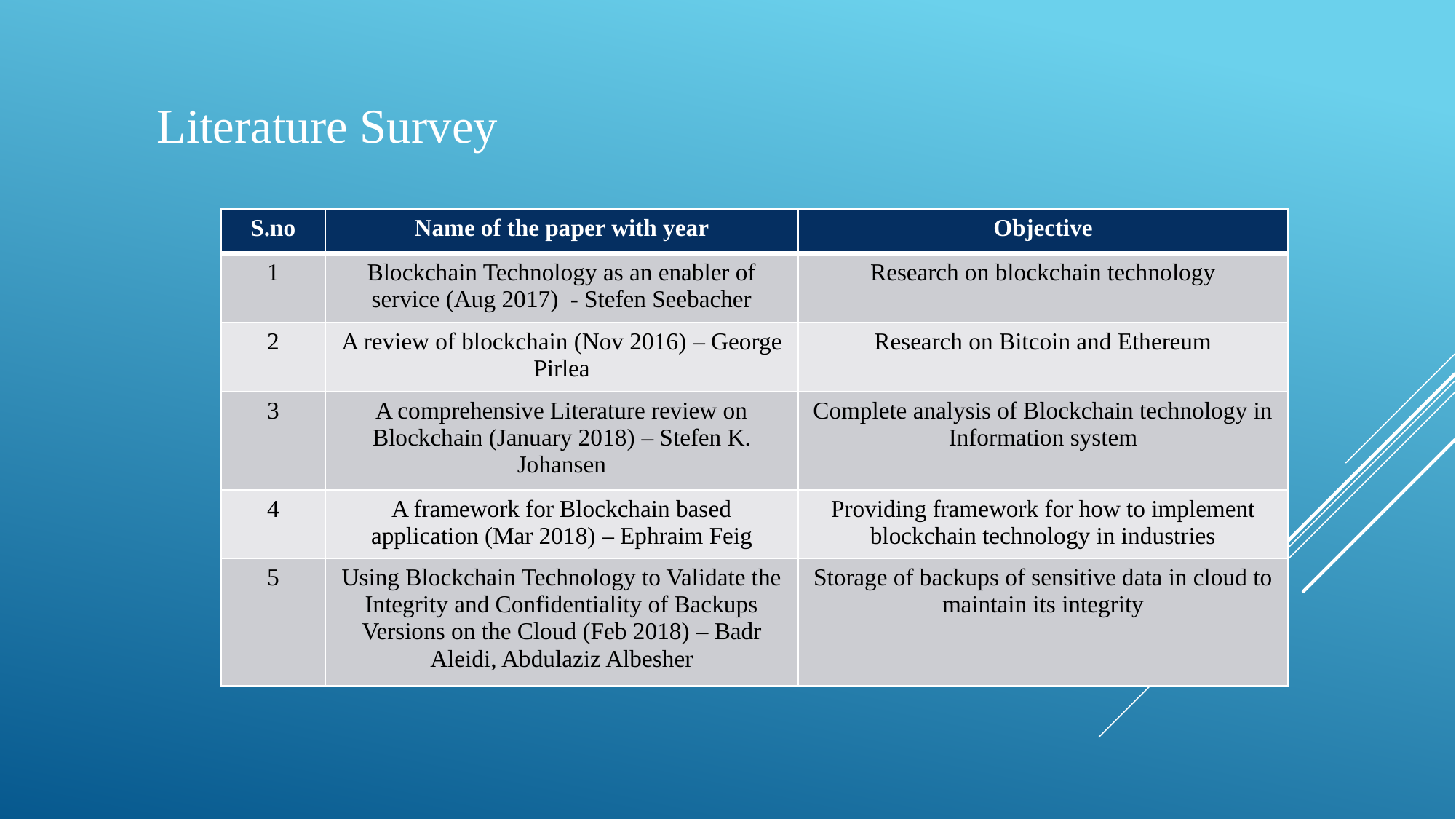

Literature Survey
| S.no | Name of the paper with year | Objective |
| --- | --- | --- |
| 1 | Blockchain Technology as an enabler of service (Aug 2017) - Stefen Seebacher | Research on blockchain technology |
| 2 | A review of blockchain (Nov 2016) – George Pirlea | Research on Bitcoin and Ethereum |
| 3 | A comprehensive Literature review on Blockchain (January 2018) – Stefen K. Johansen | Complete analysis of Blockchain technology in Information system |
| 4 | A framework for Blockchain based application (Mar 2018) – Ephraim Feig | Providing framework for how to implement blockchain technology in industries |
| 5 | Using Blockchain Technology to Validate the Integrity and Confidentiality of Backups Versions on the Cloud (Feb 2018) – Badr Aleidi, Abdulaziz Albesher | Storage of backups of sensitive data in cloud to maintain its integrity |